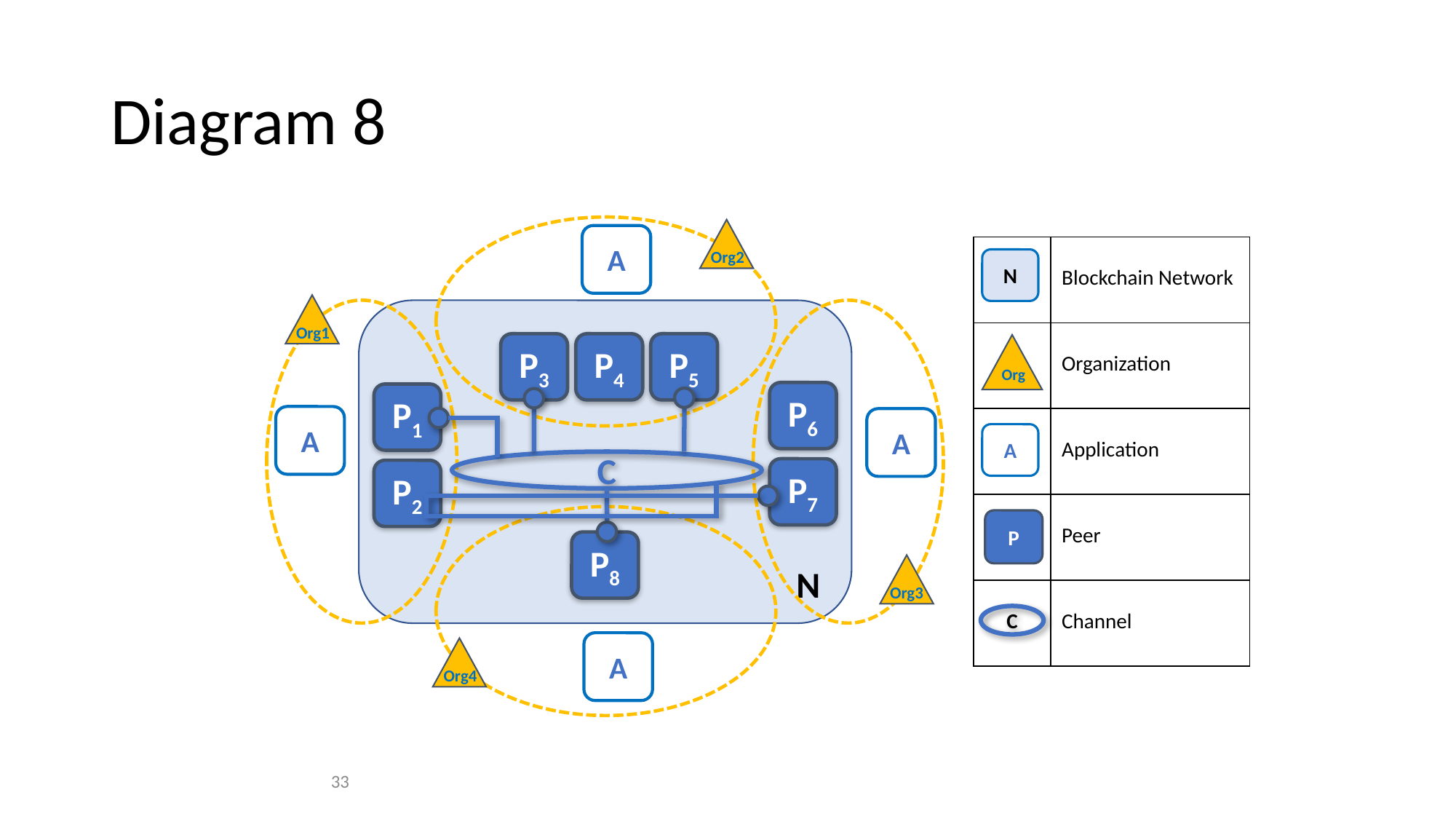

# Diagram 8

Org2
A
|  | Blockchain Network |
| --- | --- |
|  | Organization |
|  | Application |
|  | Peer |
|  | Channel |
N

Org1

P3
P4
P5

Org
P6
P1

A

A
A
C
P7
P2

P

P8

Org3
N
C
A

Org4
33